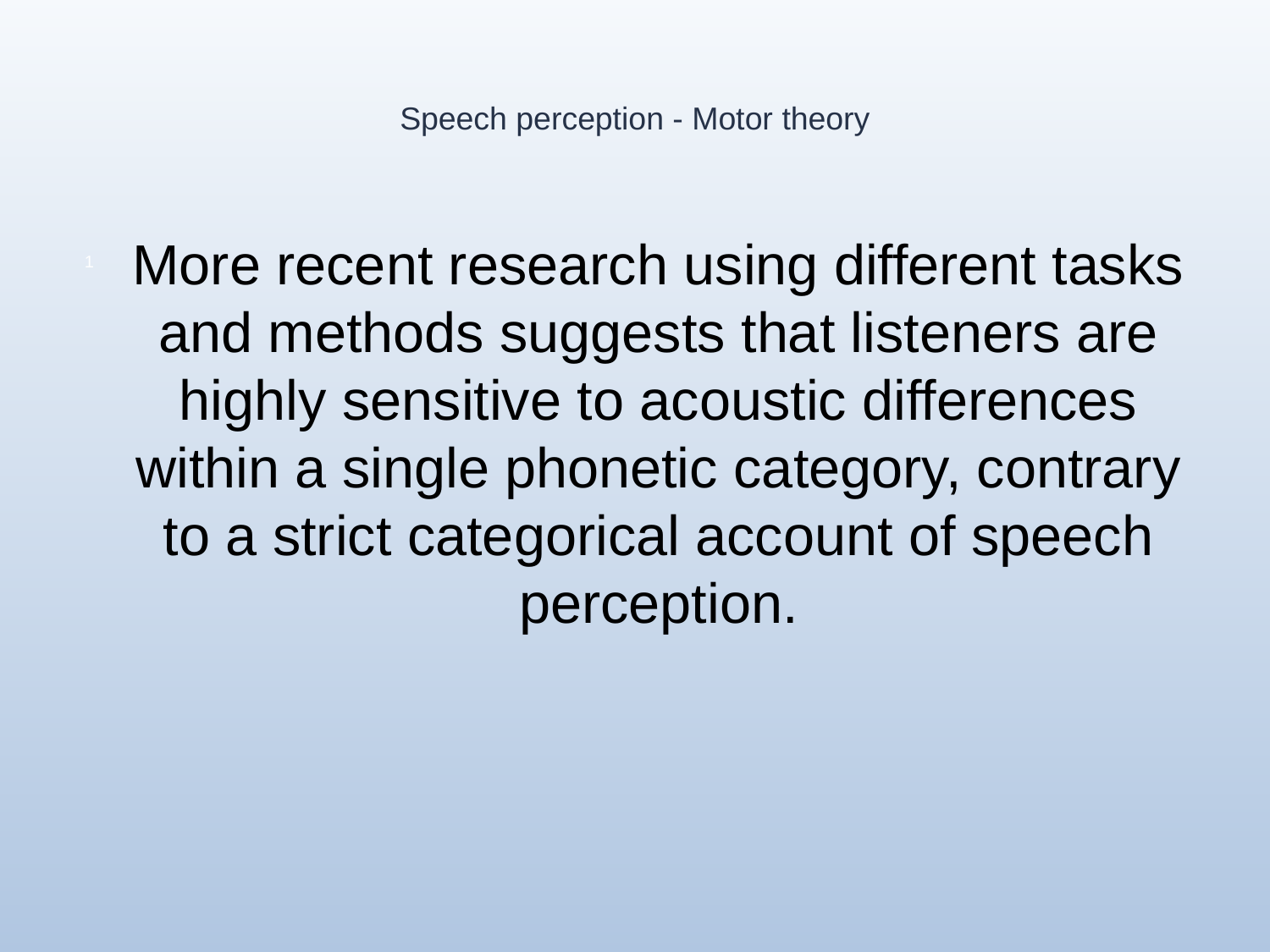

# Speech perception - Motor theory
More recent research using different tasks and methods suggests that listeners are highly sensitive to acoustic differences within a single phonetic category, contrary to a strict categorical account of speech perception.